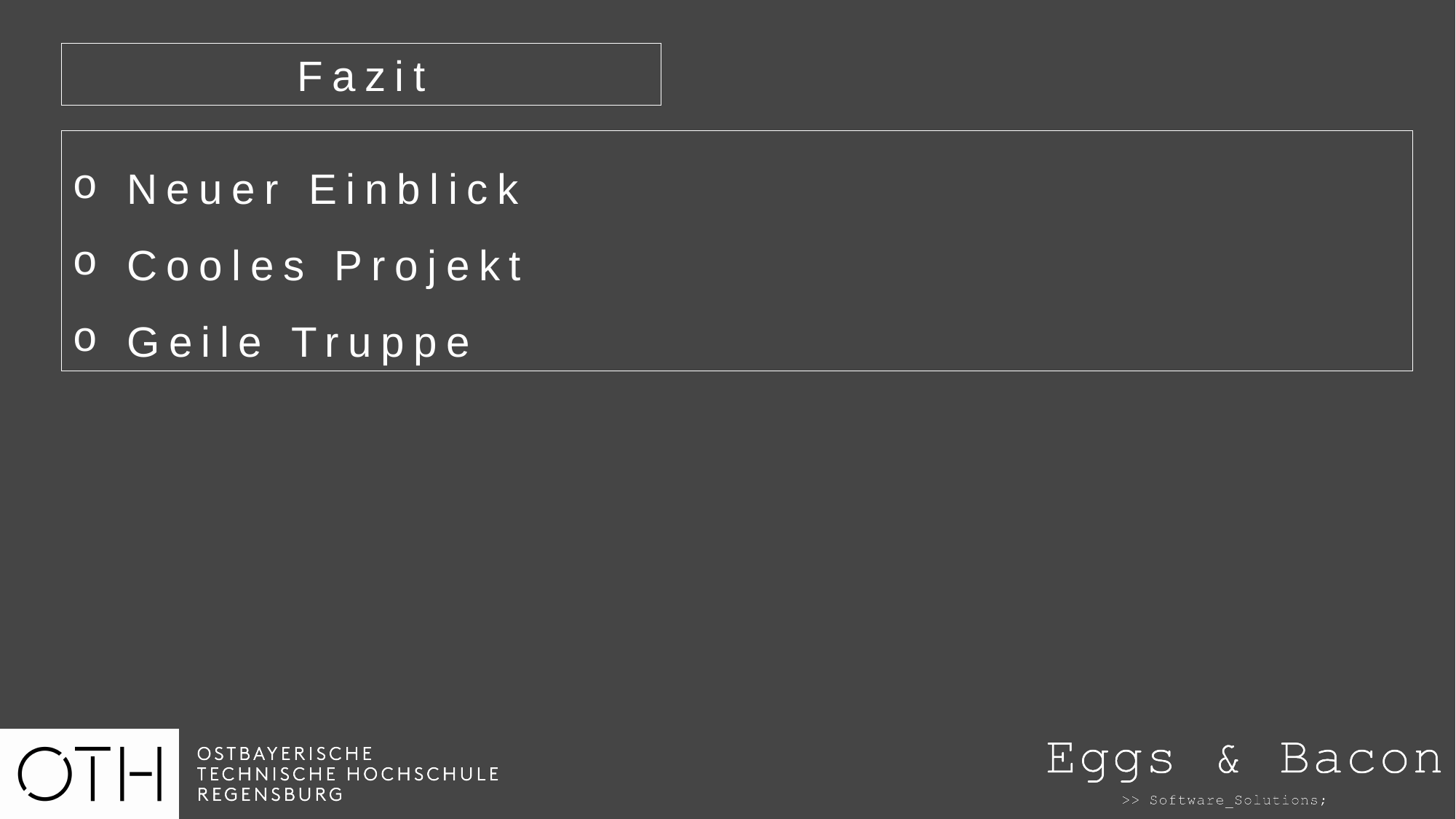

Fazit
Neuer Einblick
Cooles Projekt
Geile Truppe